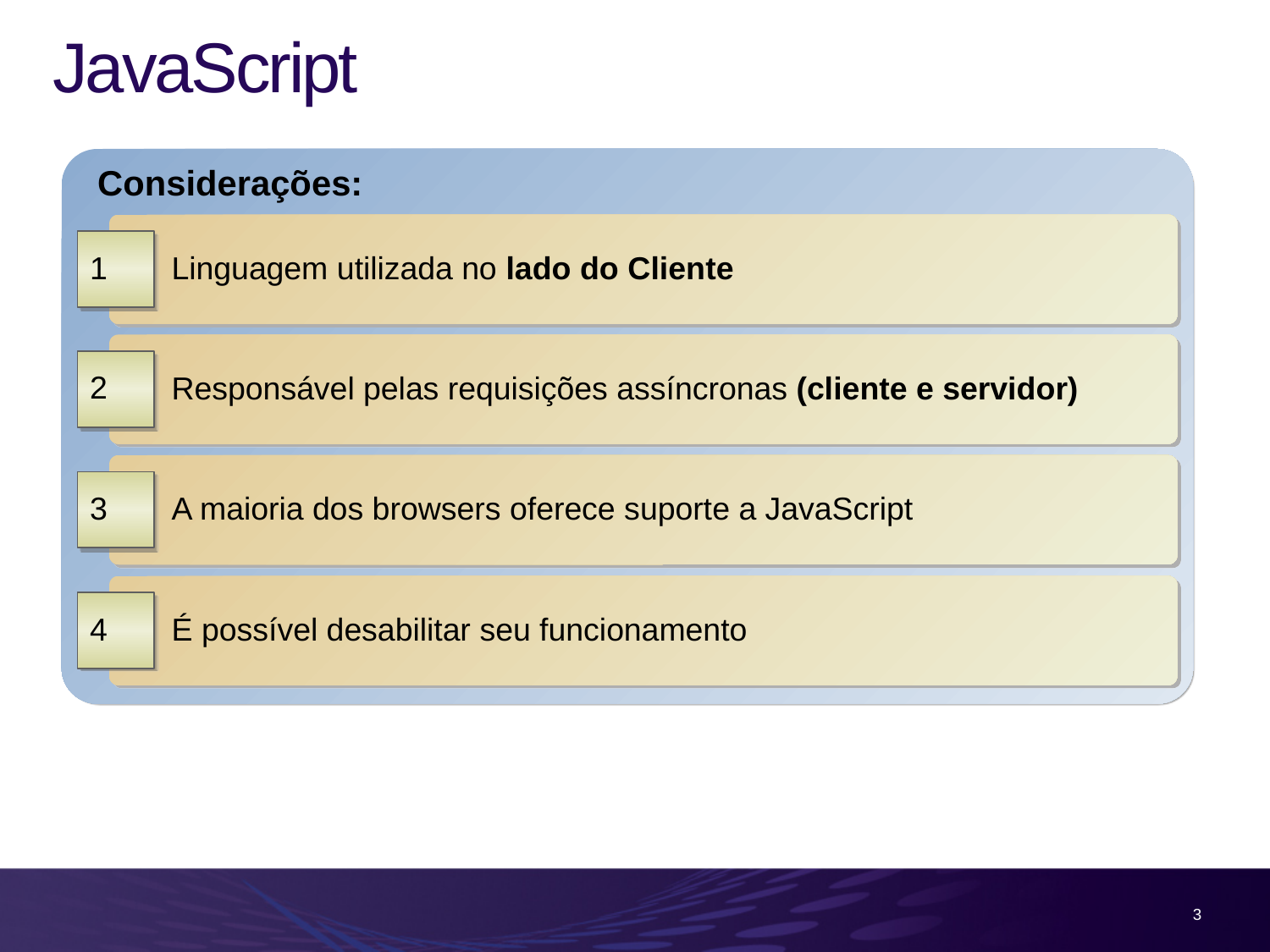

# JavaScript
Considerações:

 Linguagem utilizada no lado do Cliente
1
 Responsável pelas requisições assíncronas (cliente e servidor)
2
 A maioria dos browsers oferece suporte a JavaScript
3
 É possível desabilitar seu funcionamento
4
3